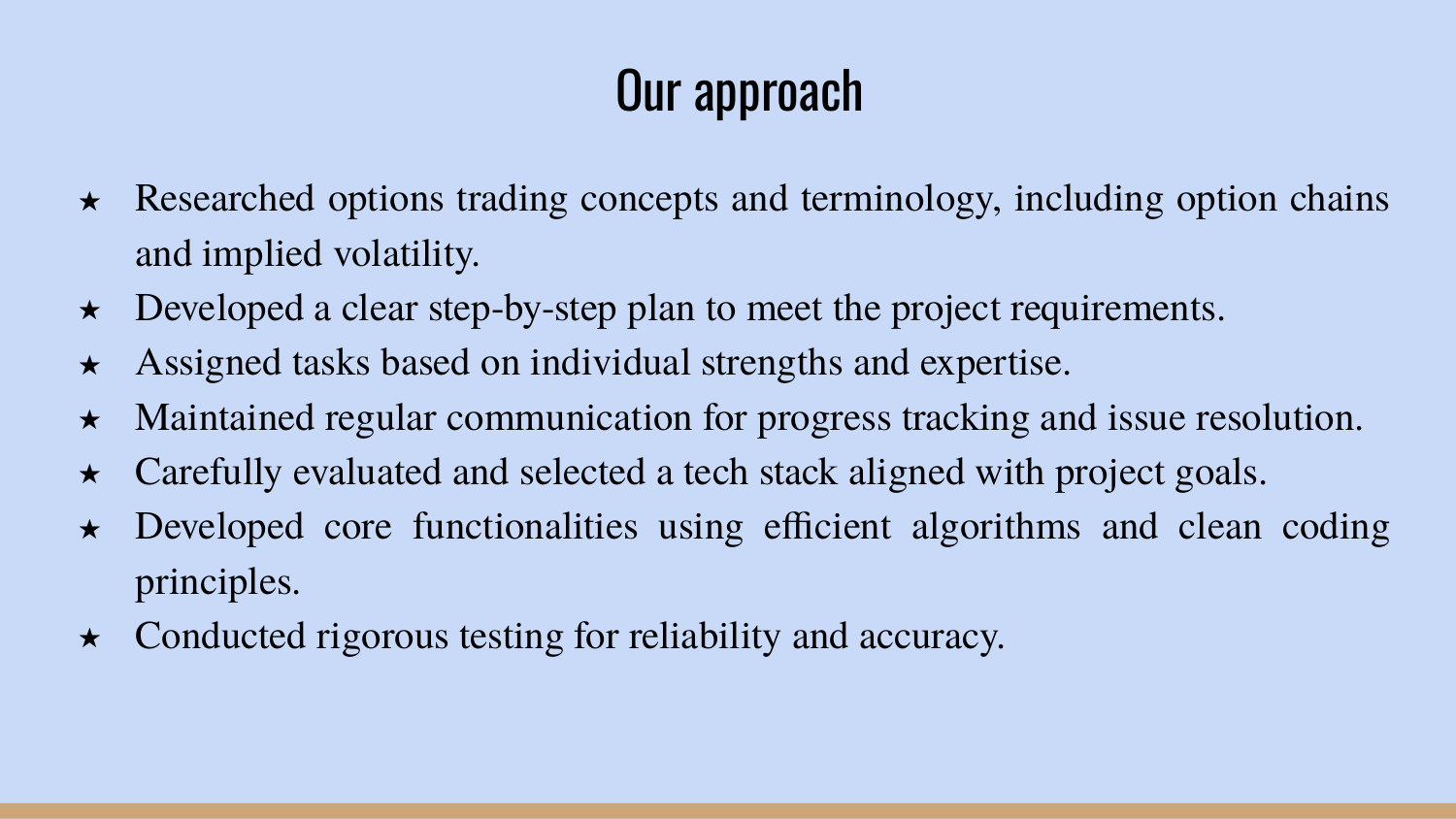

# Our approach
Researched options trading concepts and terminology, including option chains and implied volatility.
Developed a clear step-by-step plan to meet the project requirements.
Assigned tasks based on individual strengths and expertise.
Maintained regular communication for progress tracking and issue resolution.
Carefully evaluated and selected a tech stack aligned with project goals.
Developed core functionalities using efficient algorithms and clean coding principles.
Conducted rigorous testing for reliability and accuracy.